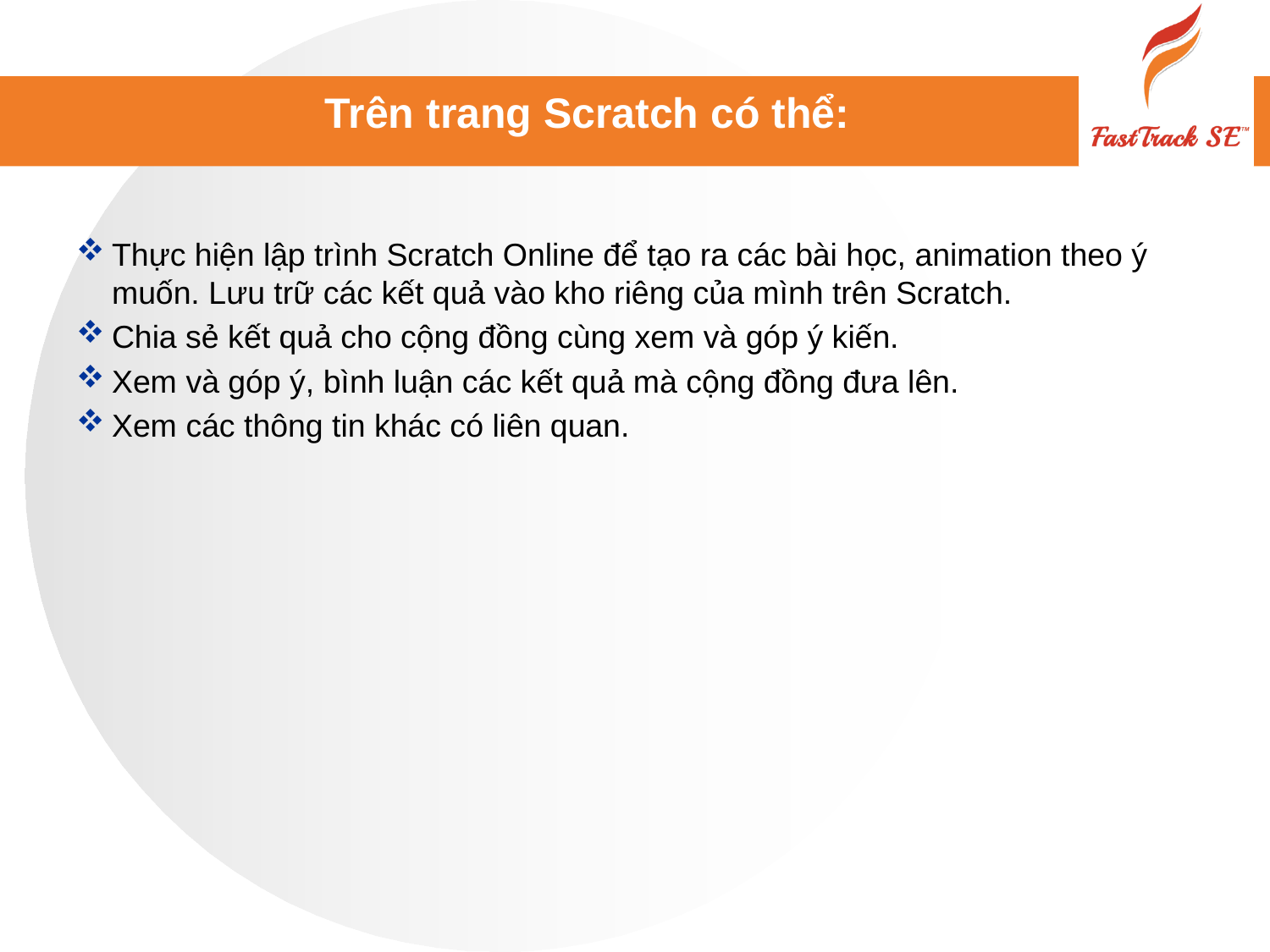

# Trên trang Scratch có thể:
Thực hiện lập trình Scratch Online để tạo ra các bài học, animation theo ý muốn. Lưu trữ các kết quả vào kho riêng của mình trên Scratch.
Chia sẻ kết quả cho cộng đồng cùng xem và góp ý kiến.
Xem và góp ý, bình luận các kết quả mà cộng đồng đưa lên.
Xem các thông tin khác có liên quan.